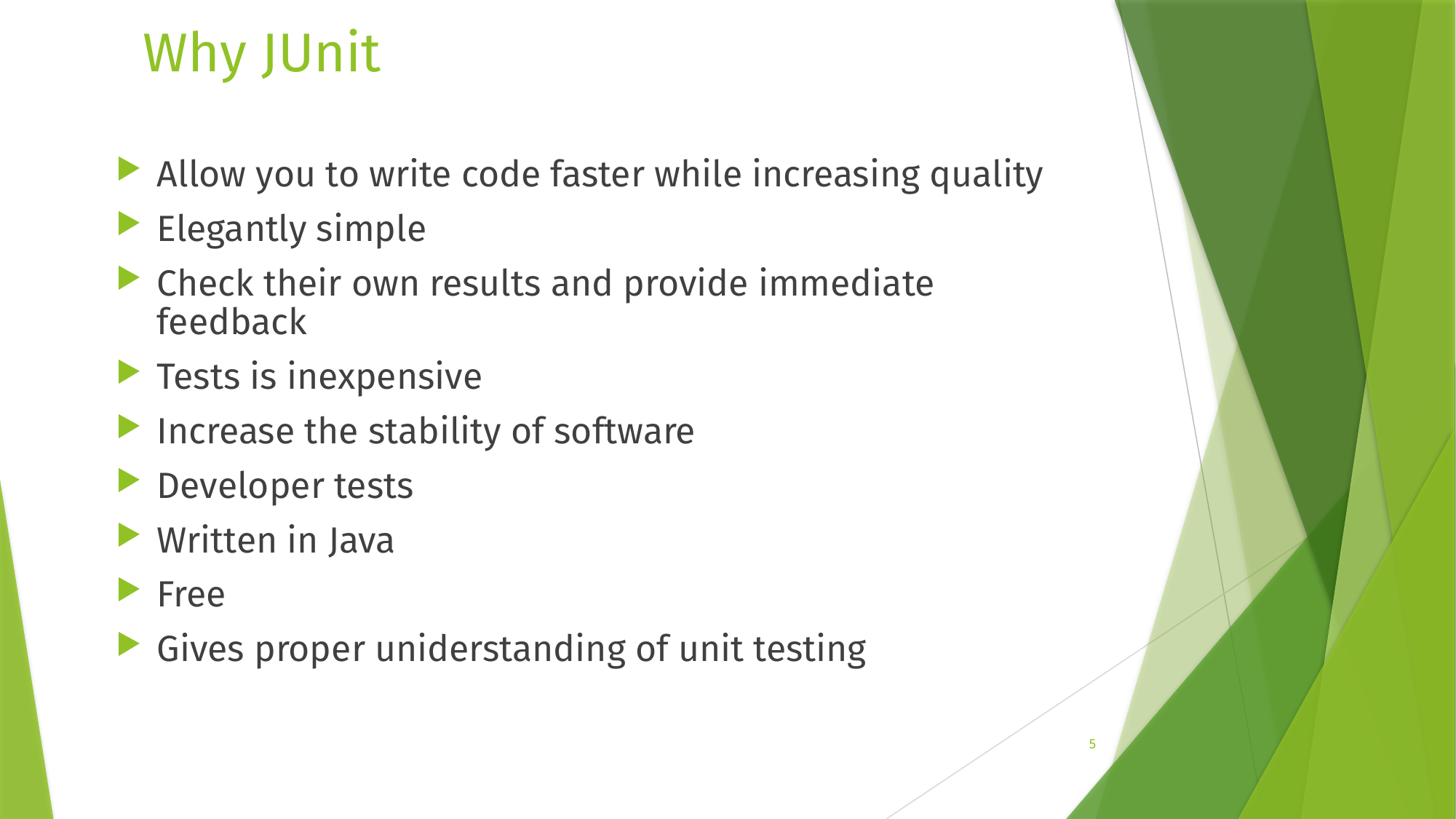

# Why JUnit
Allow you to write code faster while increasing quality
Elegantly simple
Check their own results and provide immediate feedback
Tests is inexpensive
Increase the stability of software
Developer tests
Written in Java
Free
Gives proper uniderstanding of unit testing
5